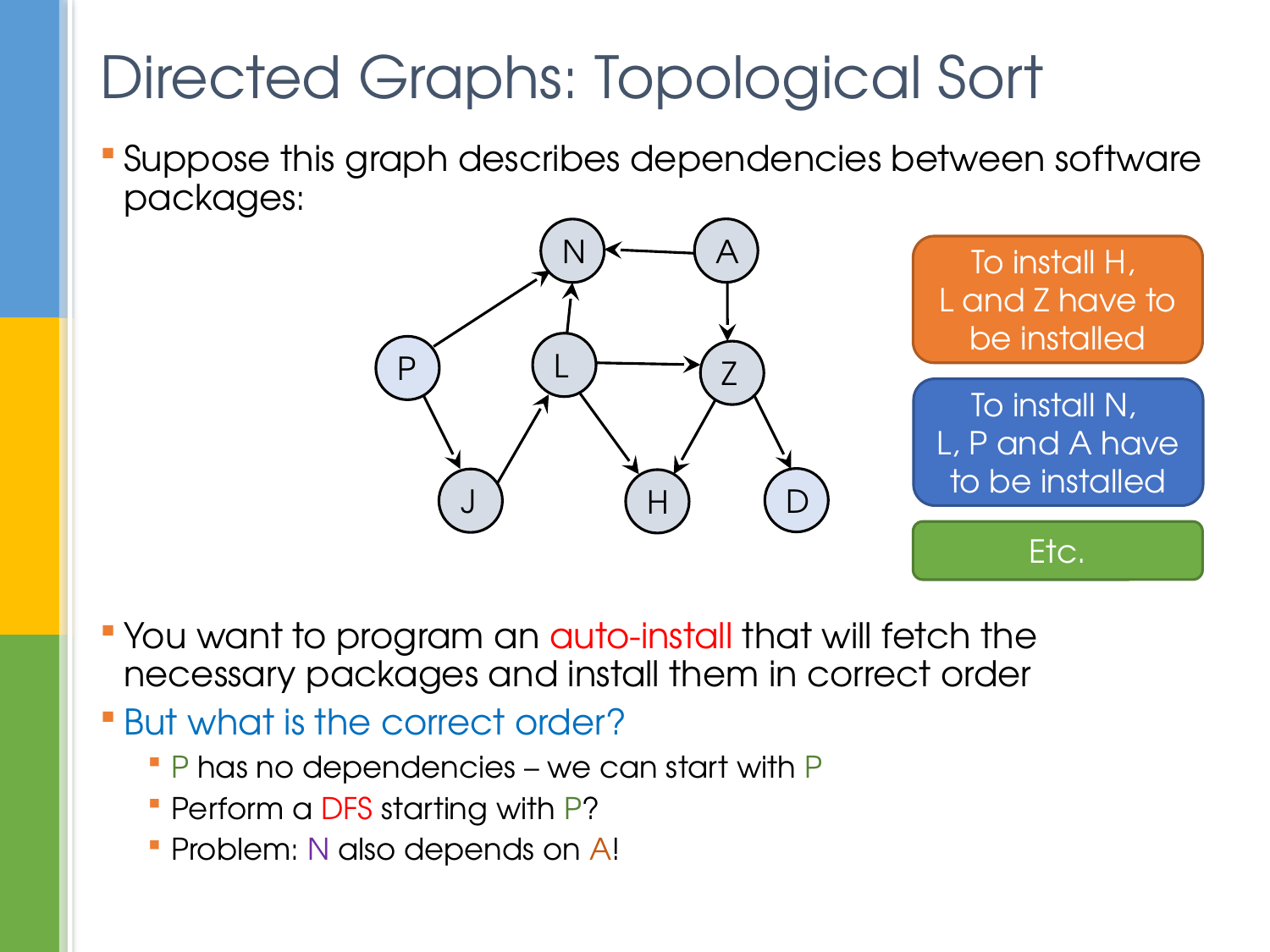

# Directed Graphs: Topological Sort
Suppose this graph describes dependencies between software packages:

You want to program an auto-install that will fetch the necessary packages and install them in correct order
But what is the correct order?
P has no dependencies – we can start with P
Perform a DFS starting with P?
Problem: N also depends on A!
A
N
To install H,
L and Z have to be installed

L
P
Z

To install N,
L, P and A have to be installed

D
J
H
Etc.